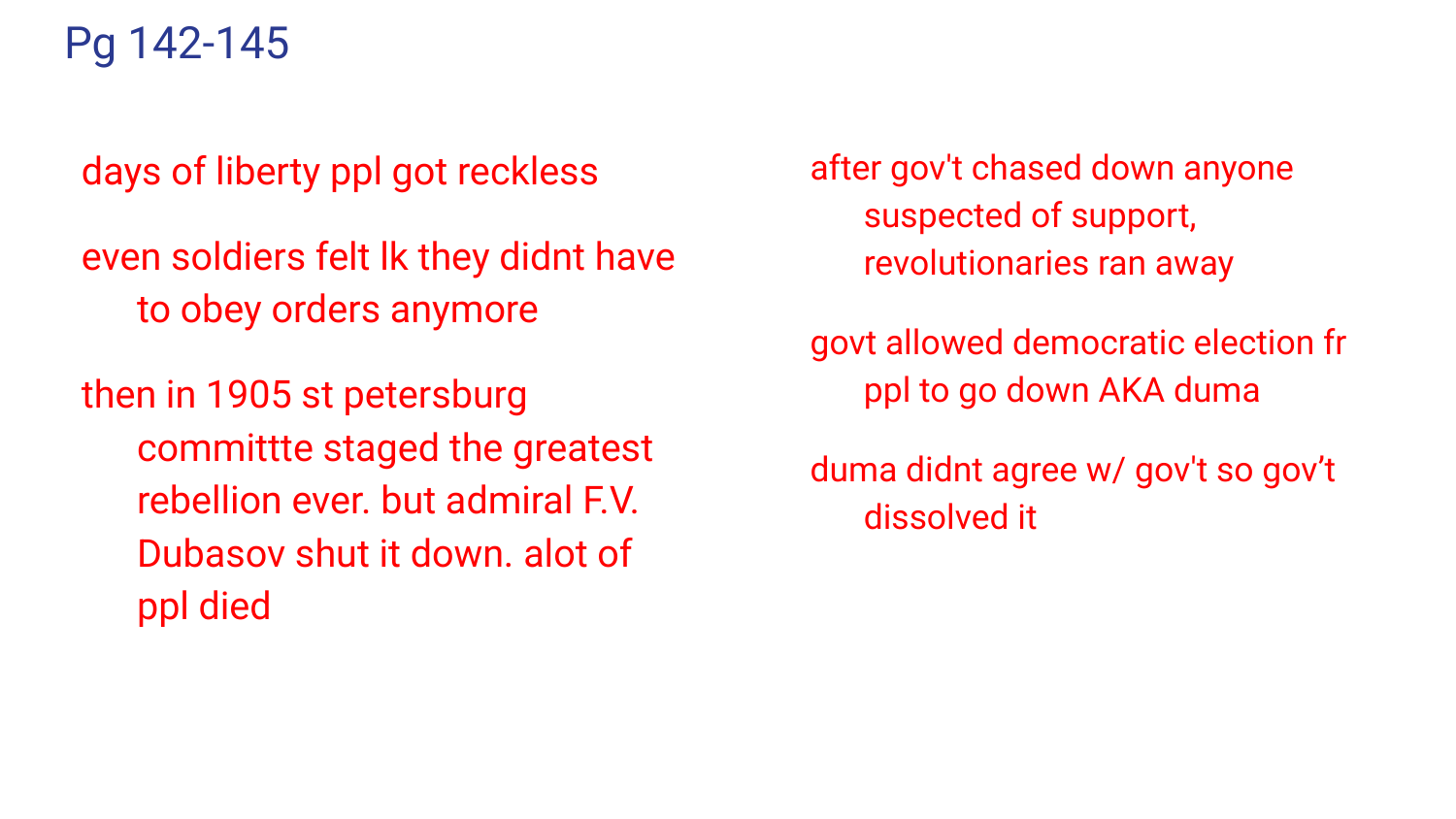

# Pg 142-145
days of liberty ppl got reckless
even soldiers felt lk they didnt have to obey orders anymore
then in 1905 st petersburg committte staged the greatest rebellion ever. but admiral F.V. Dubasov shut it down. alot of ppl died
after gov't chased down anyone suspected of support, revolutionaries ran away
govt allowed democratic election fr ppl to go down AKA duma
duma didnt agree w/ gov't so gov’t dissolved it